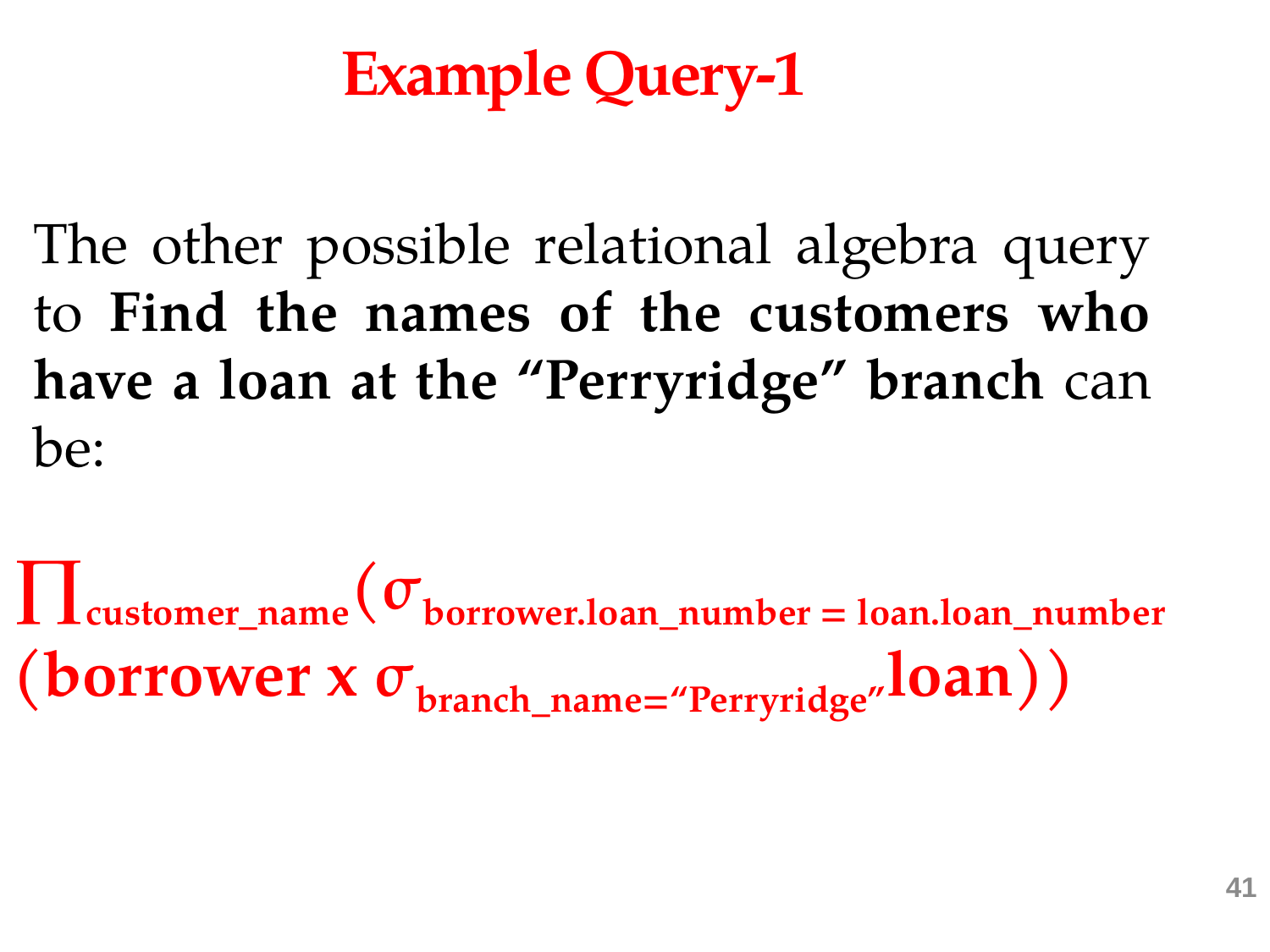

# Example Query-1
The other possible relational algebra query to Find the names of the customers who have a loan at the “Perryridge” branch can be:

∏customer_name(σborrower.loan_number = loan.loan_number (borrower x σbranch_name=“Perryridge”loan))
41